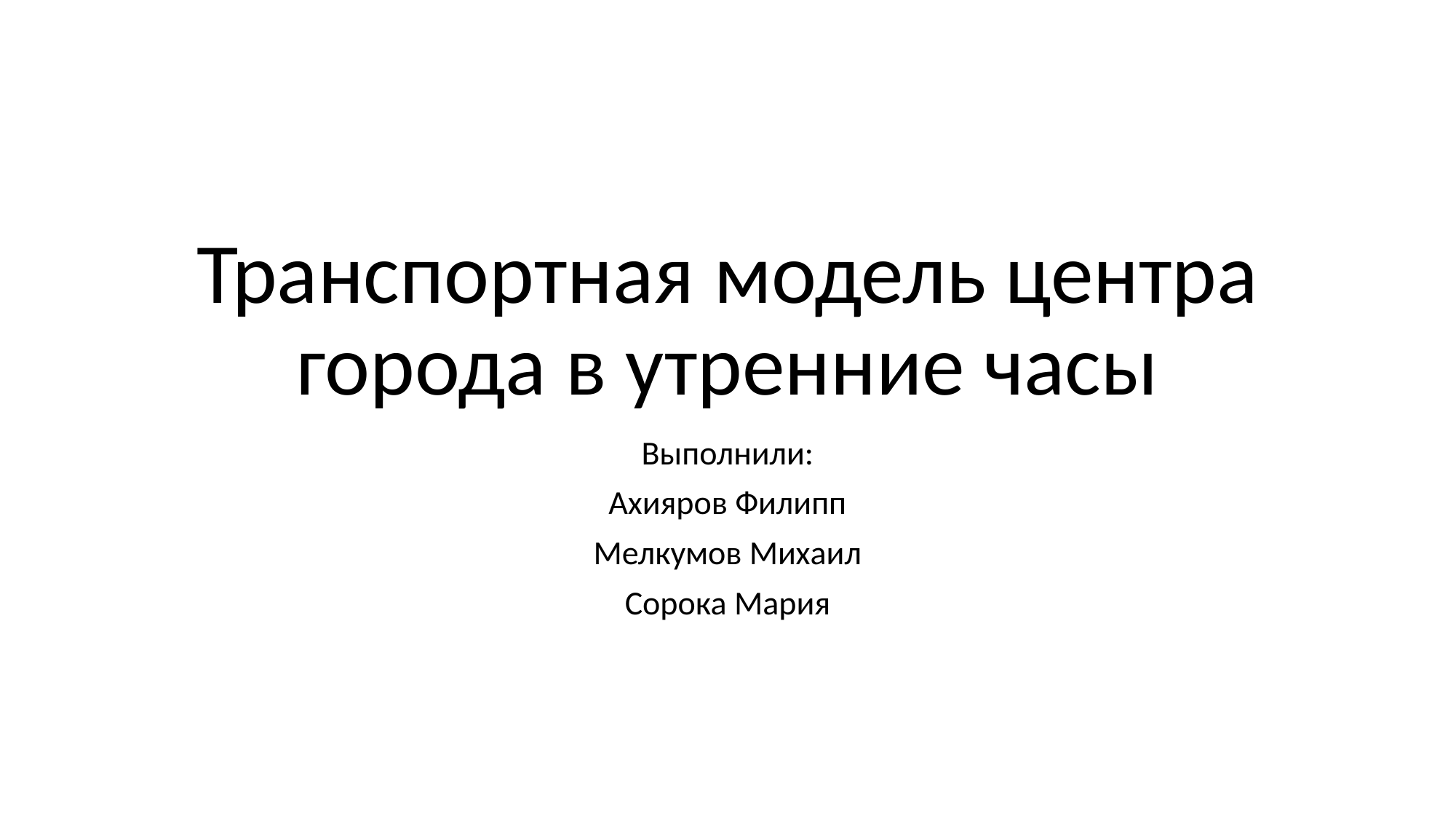

# Транспортная модель центра города в утренние часы
Выполнили:
Ахияров Филипп
Мелкумов Михаил
Сорока Мария